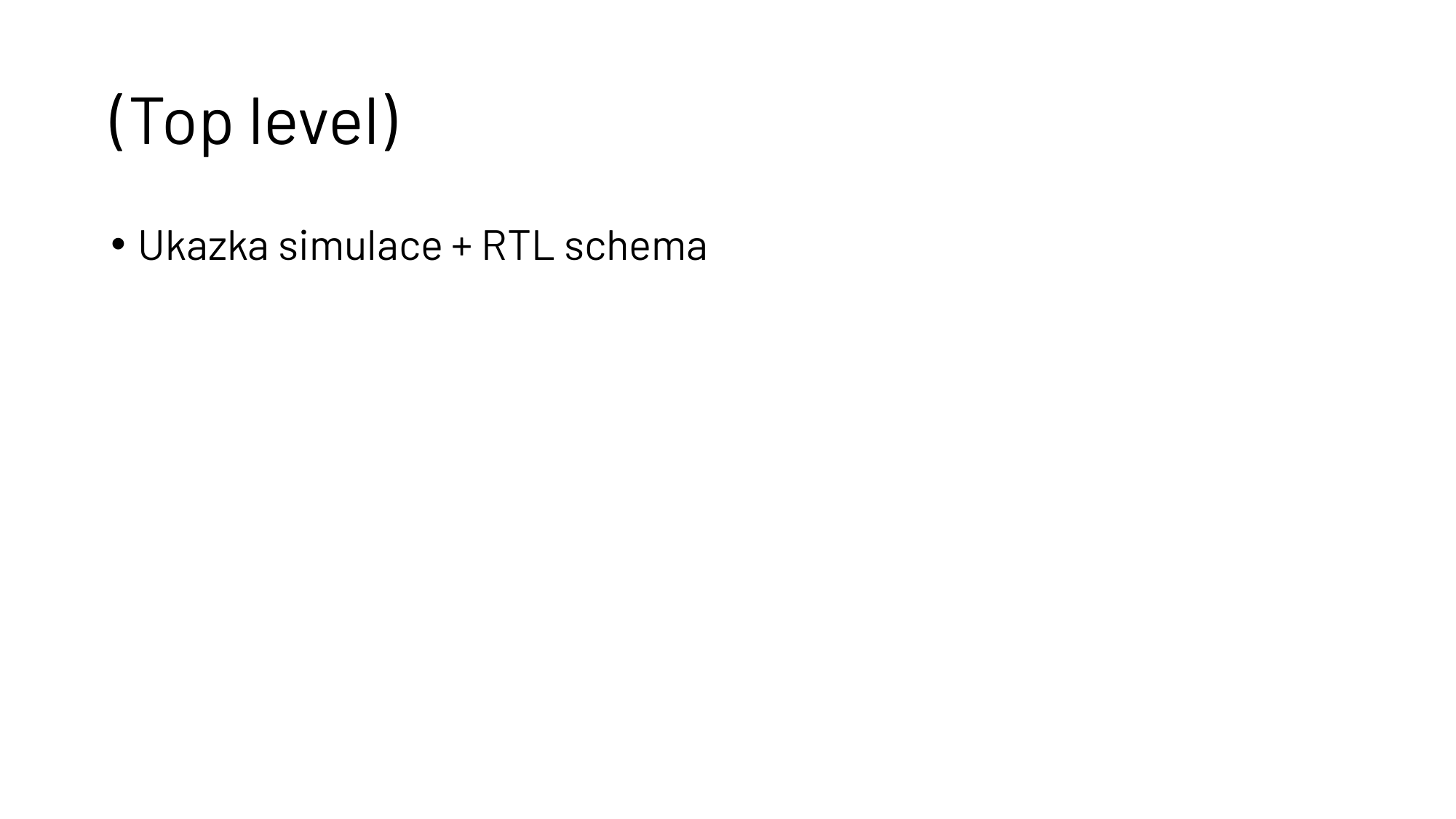

# (Top level)
Ukazka simulace + RTL schema